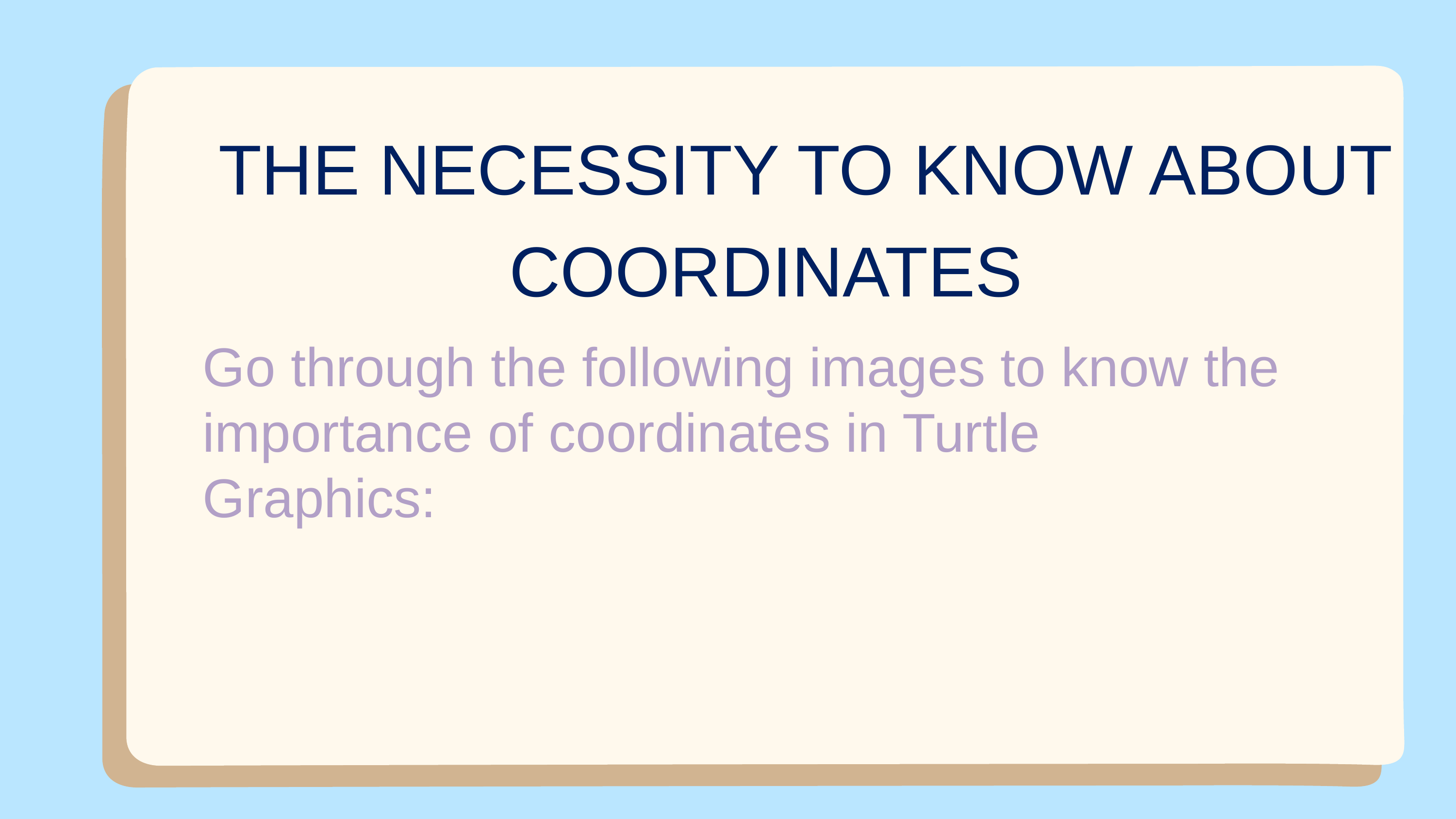

THE NECESSITY TO KNOW ABOUT COORDINATES
Go through the following images to know the importance of coordinates in Turtle Graphics: